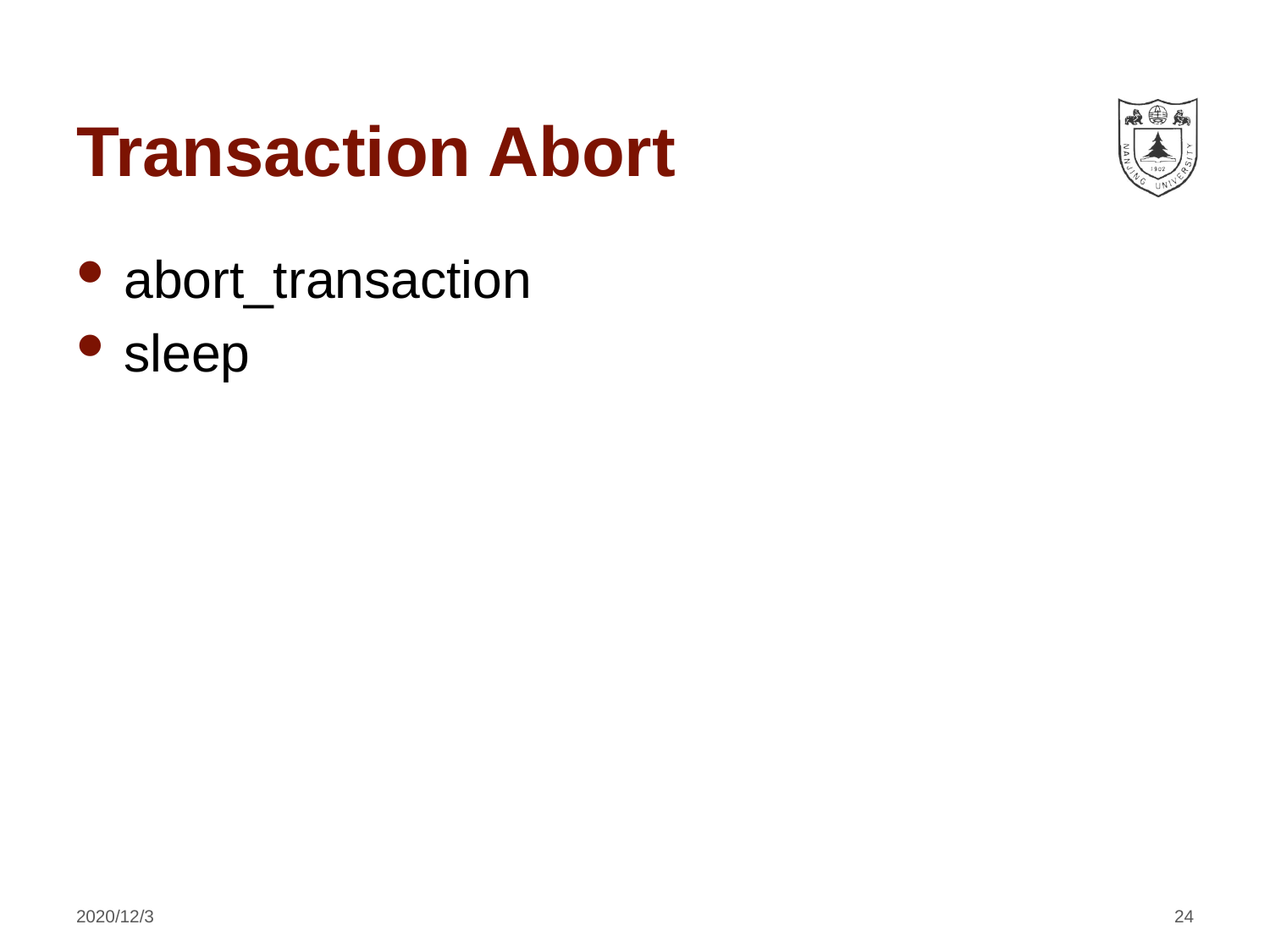

# Transaction Abort
abort_transaction
sleep
2020/12/3

24